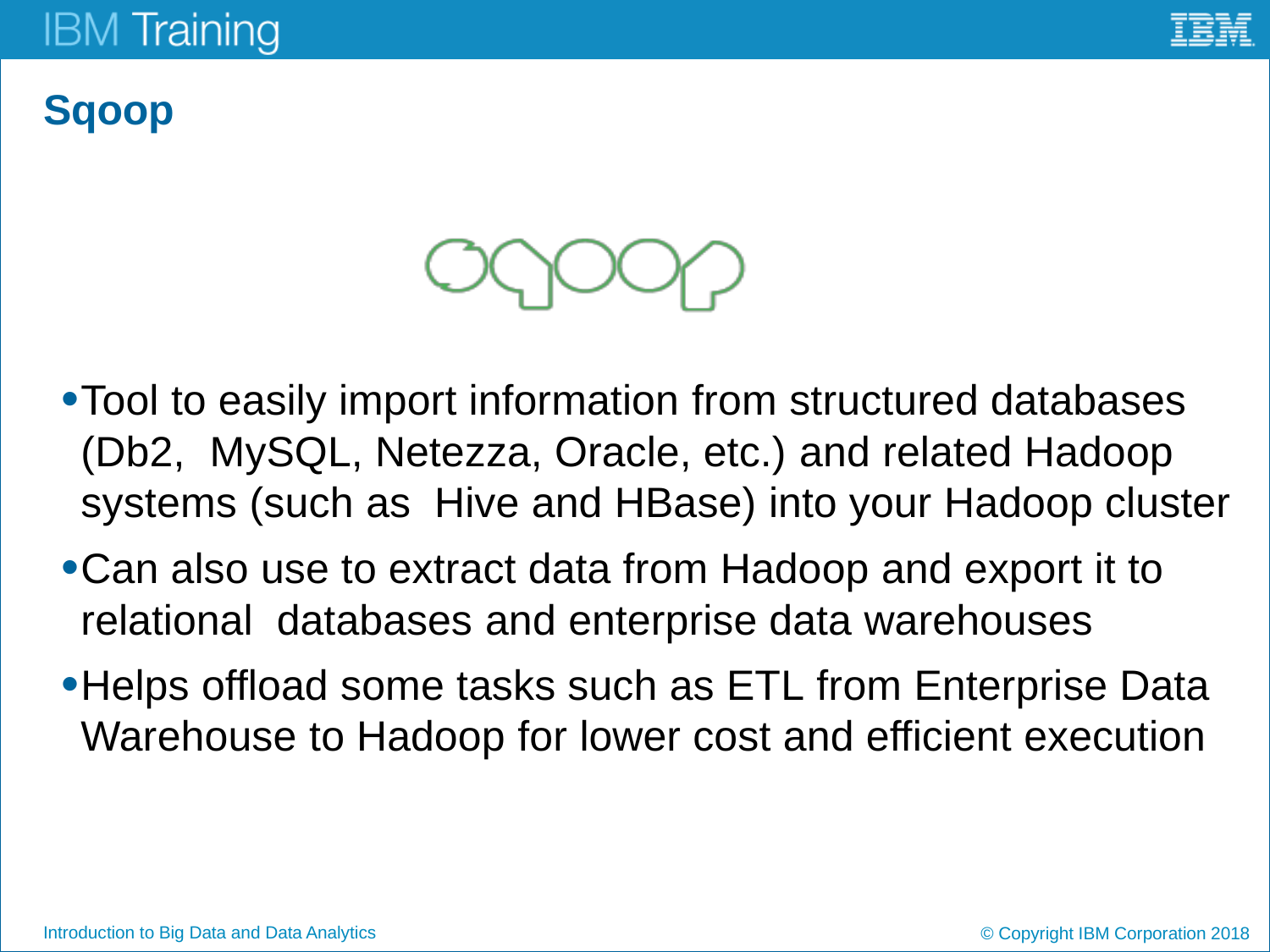

# Sqoop

Tool to easily import information from structured databases (Db2,  MySQL, Netezza, Oracle, etc.) and related Hadoop systems (such as  Hive and HBase) into your Hadoop cluster
Can also use to extract data from Hadoop and export it to relational  databases and enterprise data warehouses
Helps offload some tasks such as ETL from Enterprise Data Warehouse to Hadoop for lower cost and efficient execution